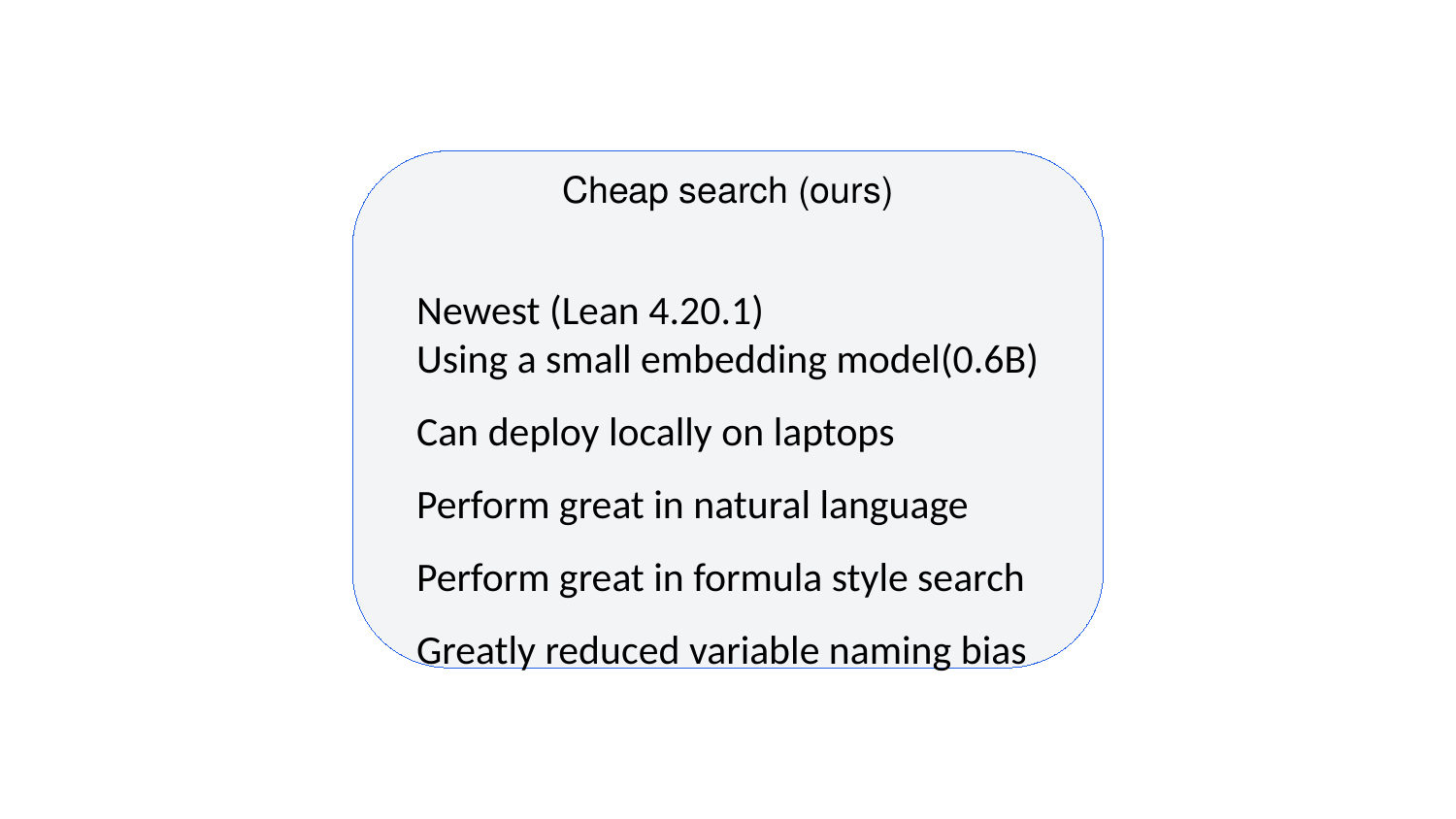

Cheap search (ours)
Newest (Lean 4.20.1)
Using a small embedding model(0.6B)
Can deploy locally on laptops
Perform great in natural language
Perform great in formula style search
Greatly reduced variable naming bias